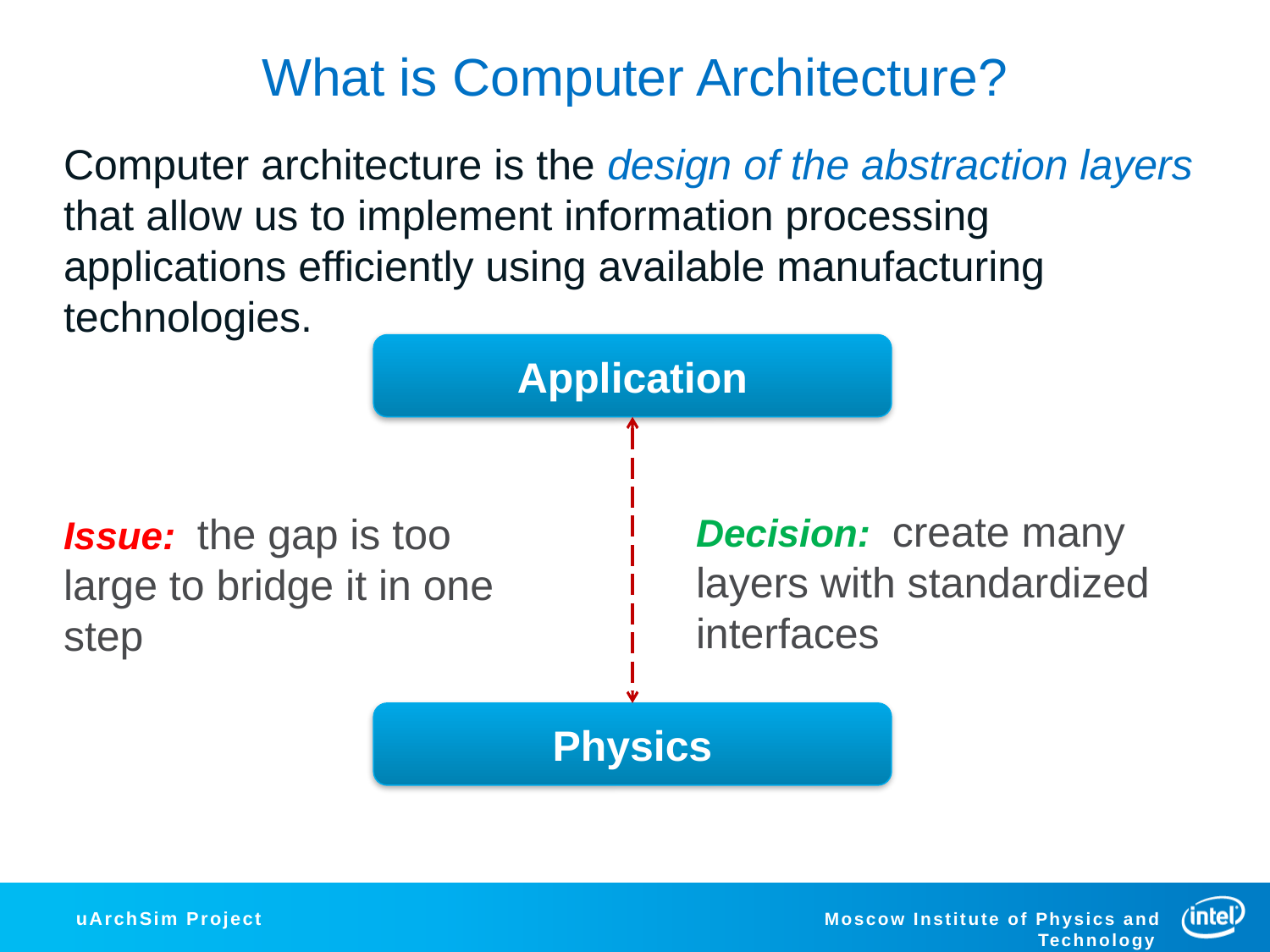

# What is Computer Architecture?
Computer architecture is the design of the abstraction layers that allow us to implement information processing applications efficiently using available manufacturing technologies.
Application
Decision:  create many layers with standardized interfaces
Issue:  the gap is too large to bridge it in one step
Physics